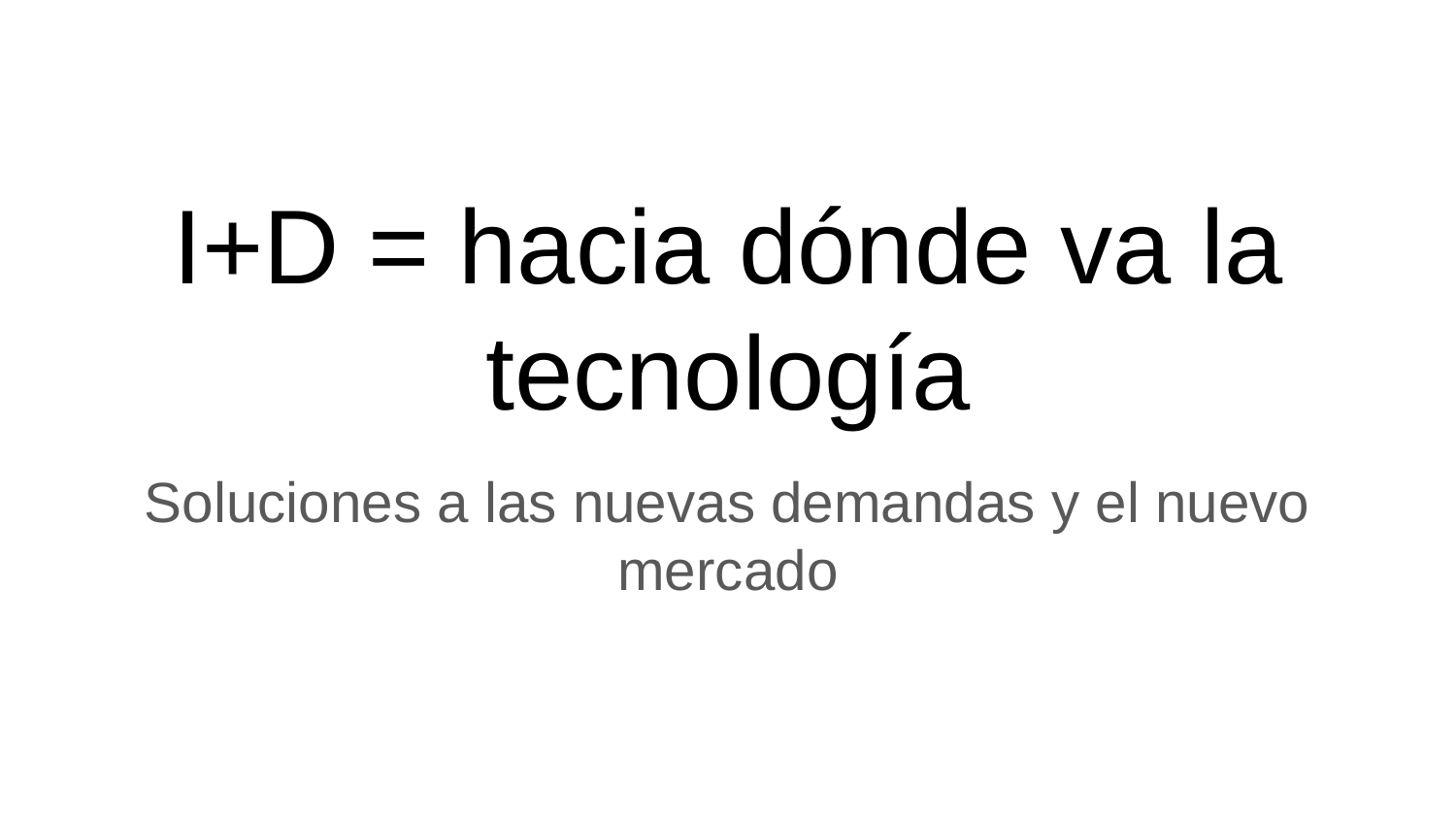

# I+D = hacia dónde va la tecnología
Soluciones a las nuevas demandas y el nuevo mercado